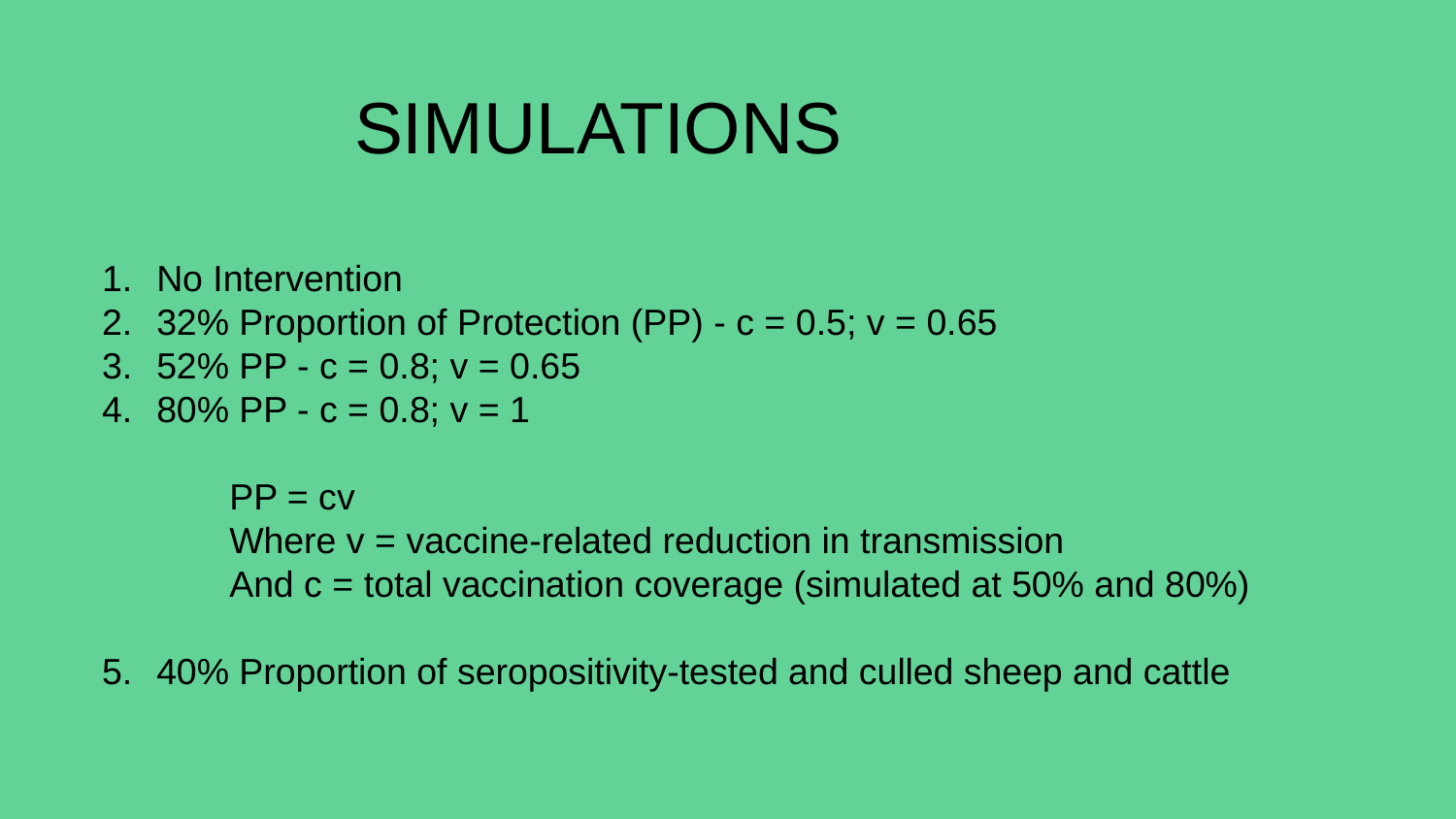

SIMULATIONS

No Intervention
32% Proportion of Protection (PP) - c = 0.5; v = 0.65
52% PP - c = 0.8; v = 0.65
80% PP - c = 0.8; v = 1

	PP = cv
	Where v = vaccine-related reduction in transmission
	And c = total vaccination coverage (simulated at 50% and 80%)

40% Proportion of seropositivity-tested and culled sheep and cattle